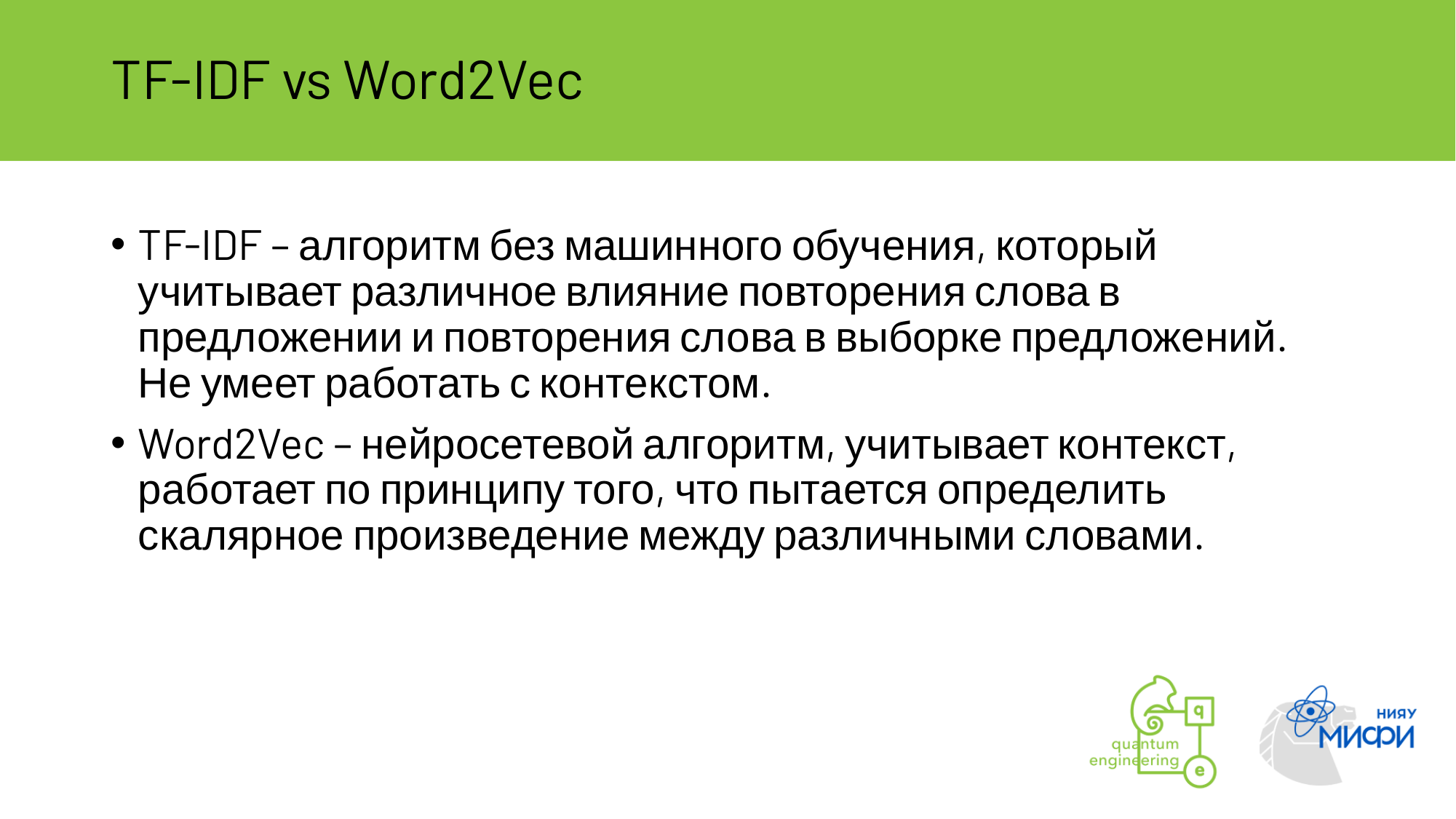

# TF-IDF vs Word2Vec
TF-IDF – алгоритм без машинного обучения, который учитывает различное влияние повторения слова в предложении и повторения слова в выборке предложений. Не умеет работать с контекстом.
Word2Vec – нейросетевой алгоритм, учитывает контекст, работает по принципу того, что пытается определить скалярное произведение между различными словами.